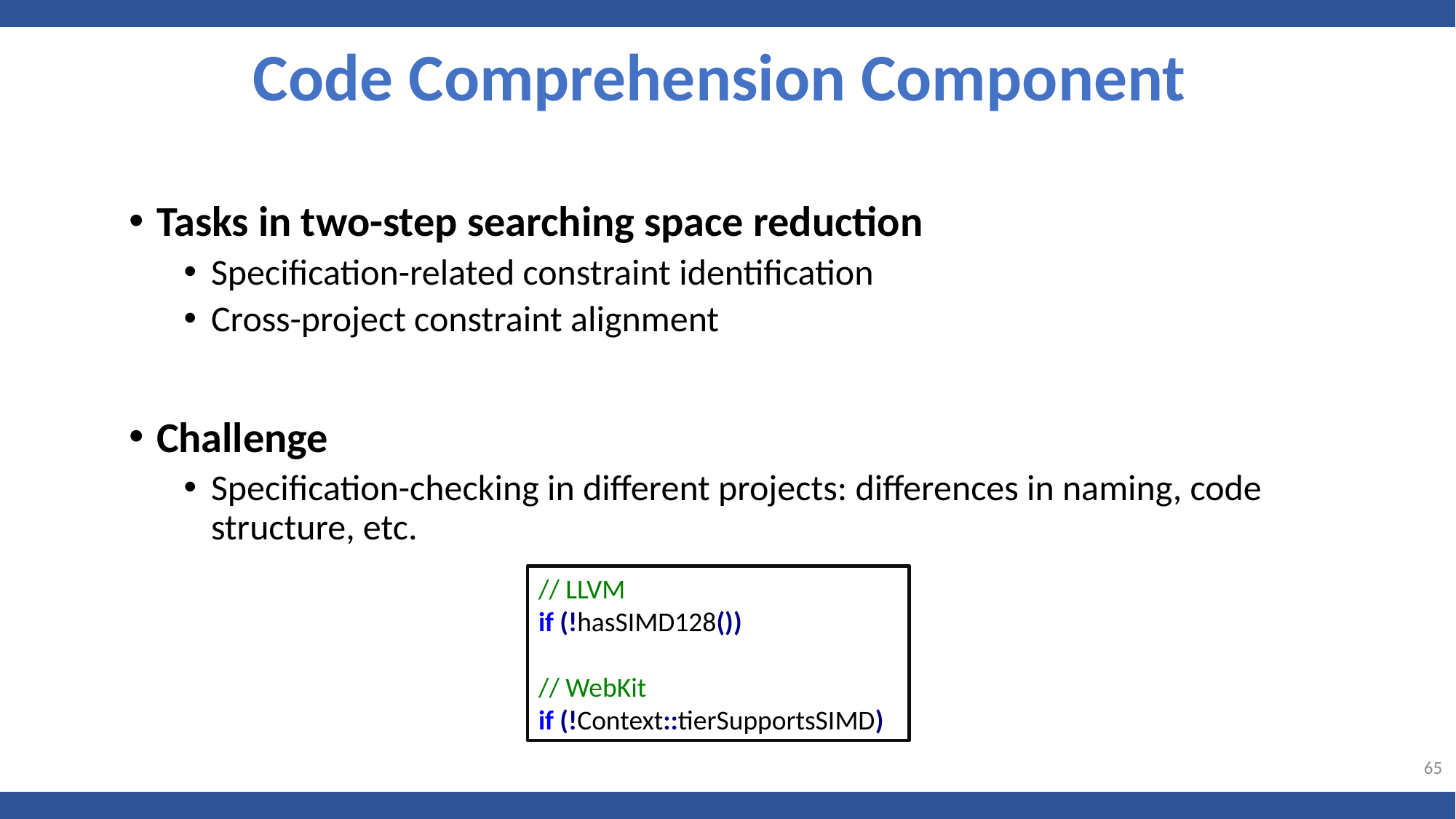

Code Comprehension Component
Tasks in two-step searching space reduction
Specification-related constraint identification
Cross-project constraint alignment

Challenge
Specification-checking in different projects: differences in naming, code structure, etc.

// LLVM
if (!hasSIMD128())

// WebKit
if (!Context::tierSupportsSIMD)
65